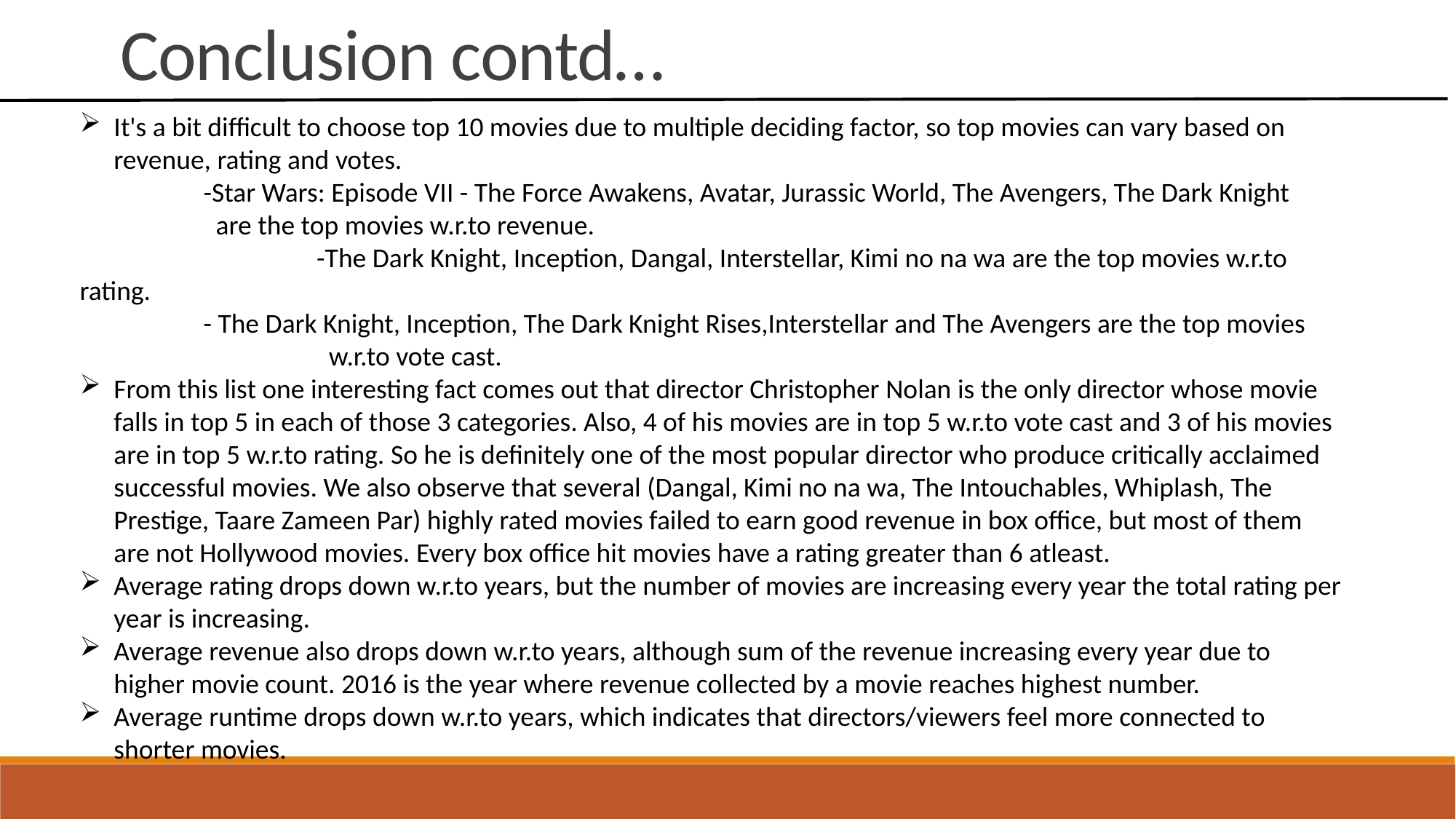

Conclusion contd…
It's a bit difficult to choose top 10 movies due to multiple deciding factor, so top movies can vary based on revenue, rating and votes.
                    -Star Wars: Episode VII - The Force Awakens, Avatar, Jurassic World, The Avengers, The Dark Knight
                      are the top movies w.r.to revenue.
		   -The Dark Knight, Inception, Dangal, Interstellar, Kimi no na wa are the top movies w.r.to rating.
                    - The Dark Knight, Inception, The Dark Knight Rises,Interstellar and The Avengers are the top movies                     		     w.r.to vote cast.
From this list one interesting fact comes out that director Christopher Nolan is the only director whose movie falls in top 5 in each of those 3 categories. Also, 4 of his movies are in top 5 w.r.to vote cast and 3 of his movies are in top 5 w.r.to rating. So he is definitely one of the most popular director who produce critically acclaimed successful movies. We also observe that several (Dangal, Kimi no na wa, The Intouchables, Whiplash, The Prestige, Taare Zameen Par) highly rated movies failed to earn good revenue in box office, but most of them are not Hollywood movies. Every box office hit movies have a rating greater than 6 atleast.
Average rating drops down w.r.to years, but the number of movies are increasing every year the total rating per year is increasing.
Average revenue also drops down w.r.to years, although sum of the revenue increasing every year due to higher movie count. 2016 is the year where revenue collected by a movie reaches highest number.
Average runtime drops down w.r.to years, which indicates that directors/viewers feel more connected to shorter movies.